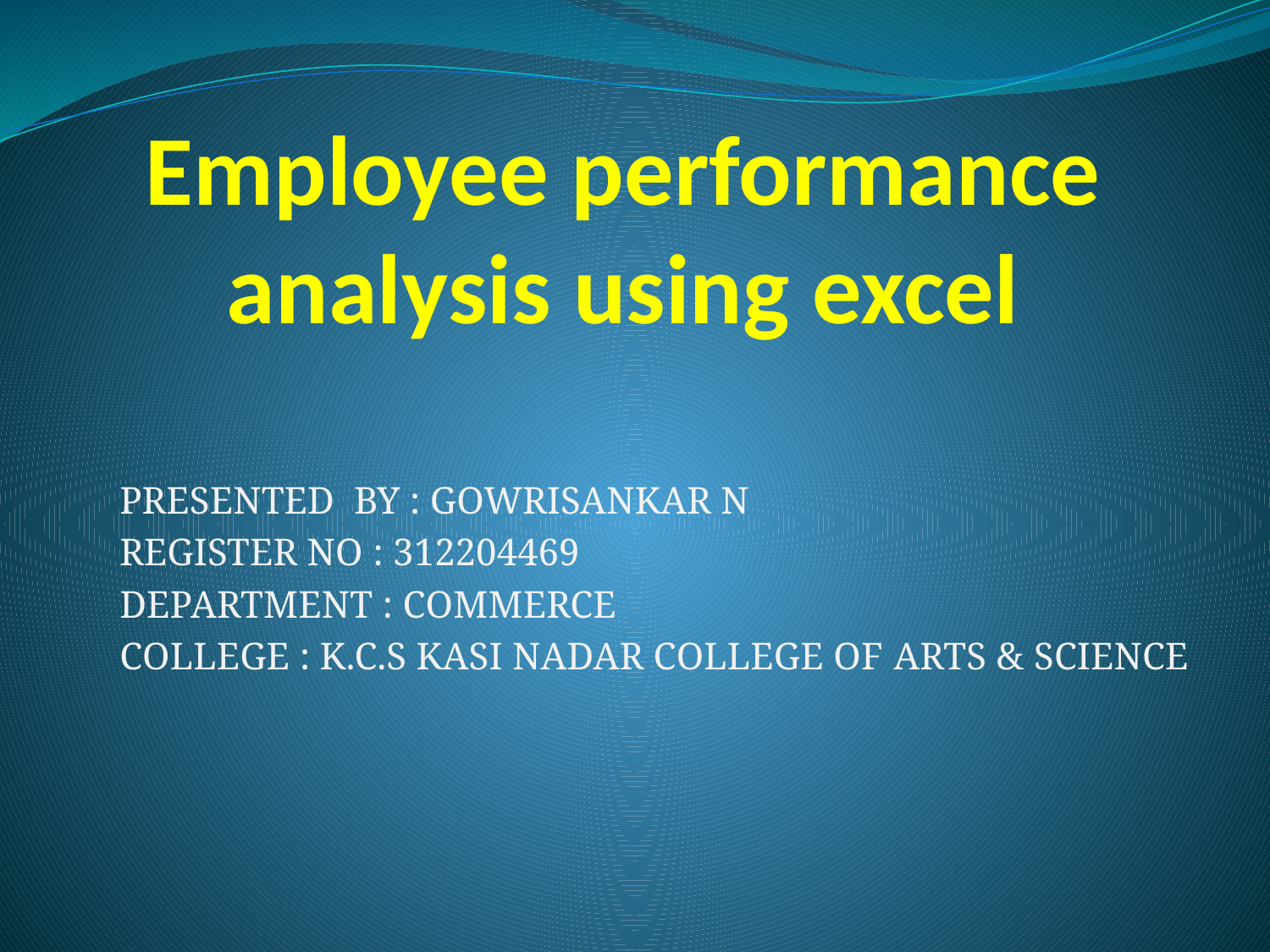

# Employee performance analysis using excel
PRESENTED  BY : GOWRISANKAR N
REGISTER NO : 312204469
DEPARTMENT : COMMERCE
COLLEGE : K.C.S KASI NADAR COLLEGE OF ARTS & SCIENCE